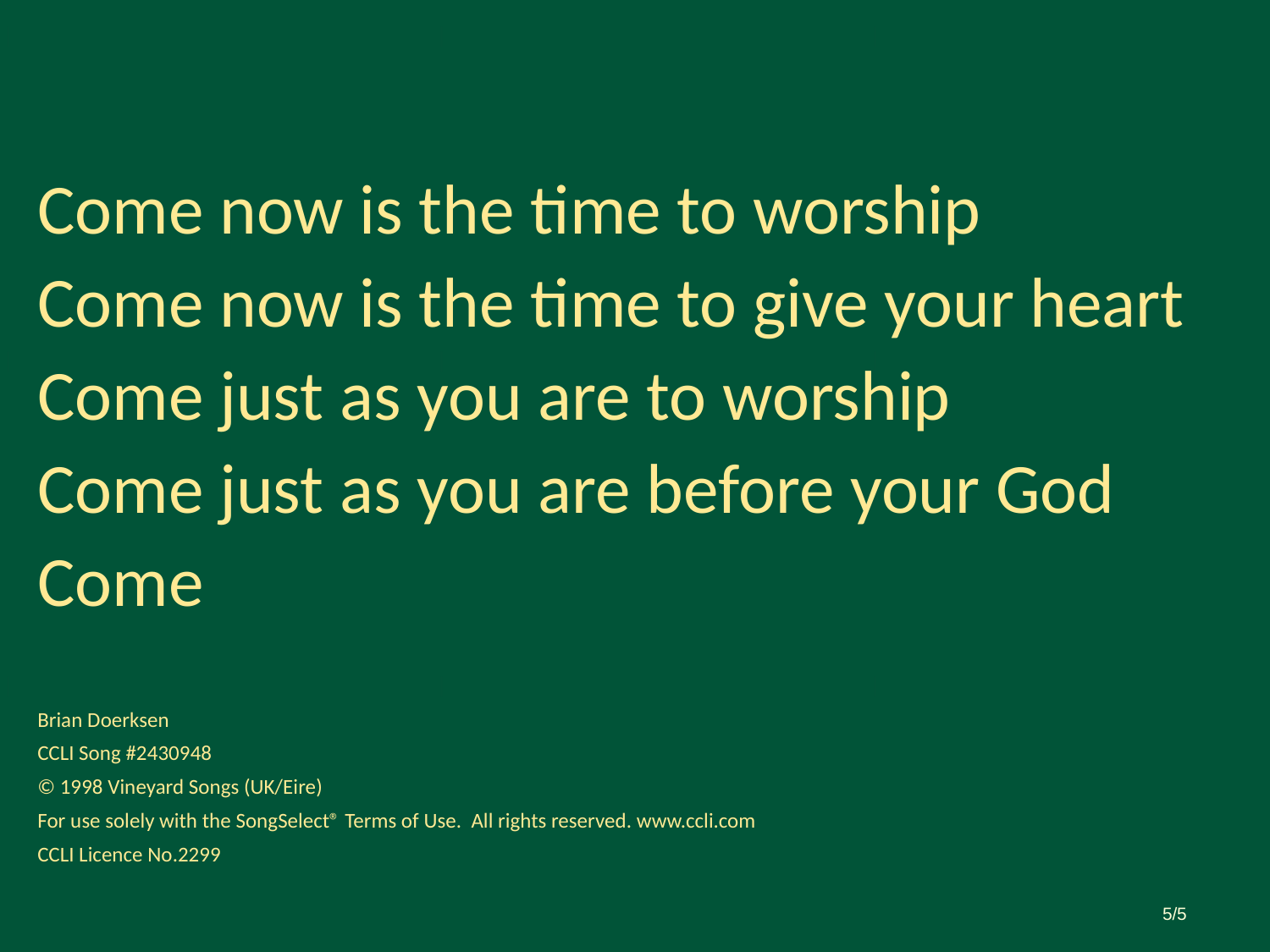

# Come now is the time to worship
Come now is the time to give your heart
Come just as you are to worship
Come just as you are before your God
Come

Brian Doerksen
CCLI Song #2430948
© 1998 Vineyard Songs (UK/Eire)
For use solely with the SongSelect® Terms of Use.  All rights reserved. www.ccli.com
CCLI Licence No.2299
5/5